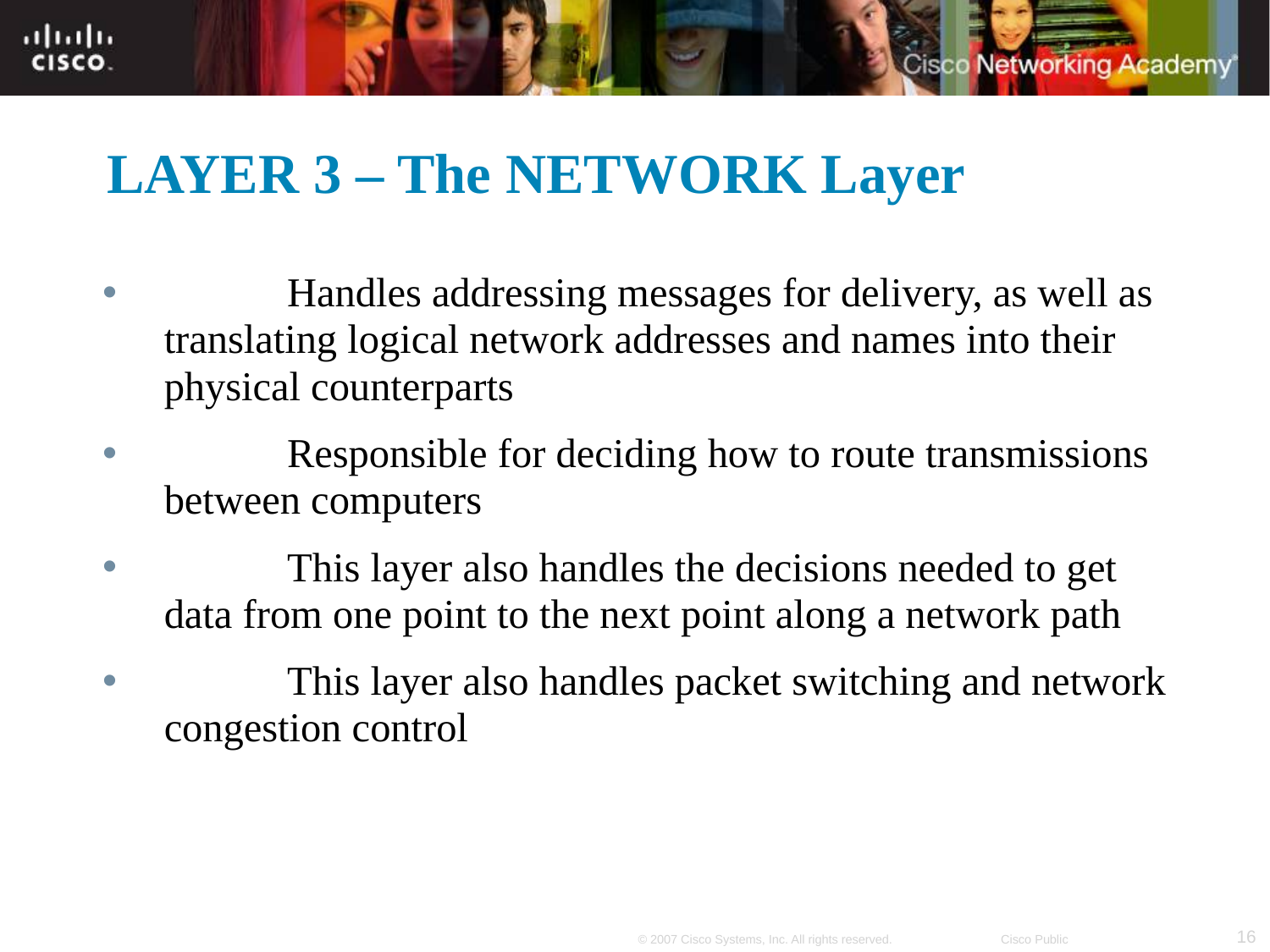

# LAYER 3 – The NETWORK Layer
	Handles addressing messages for delivery, as well as translating logical network addresses and names into their physical counterparts
	Responsible for deciding how to route transmissions between computers
	This layer also handles the decisions needed to get data from one point to the next point along a network path
	This layer also handles packet switching and network congestion control